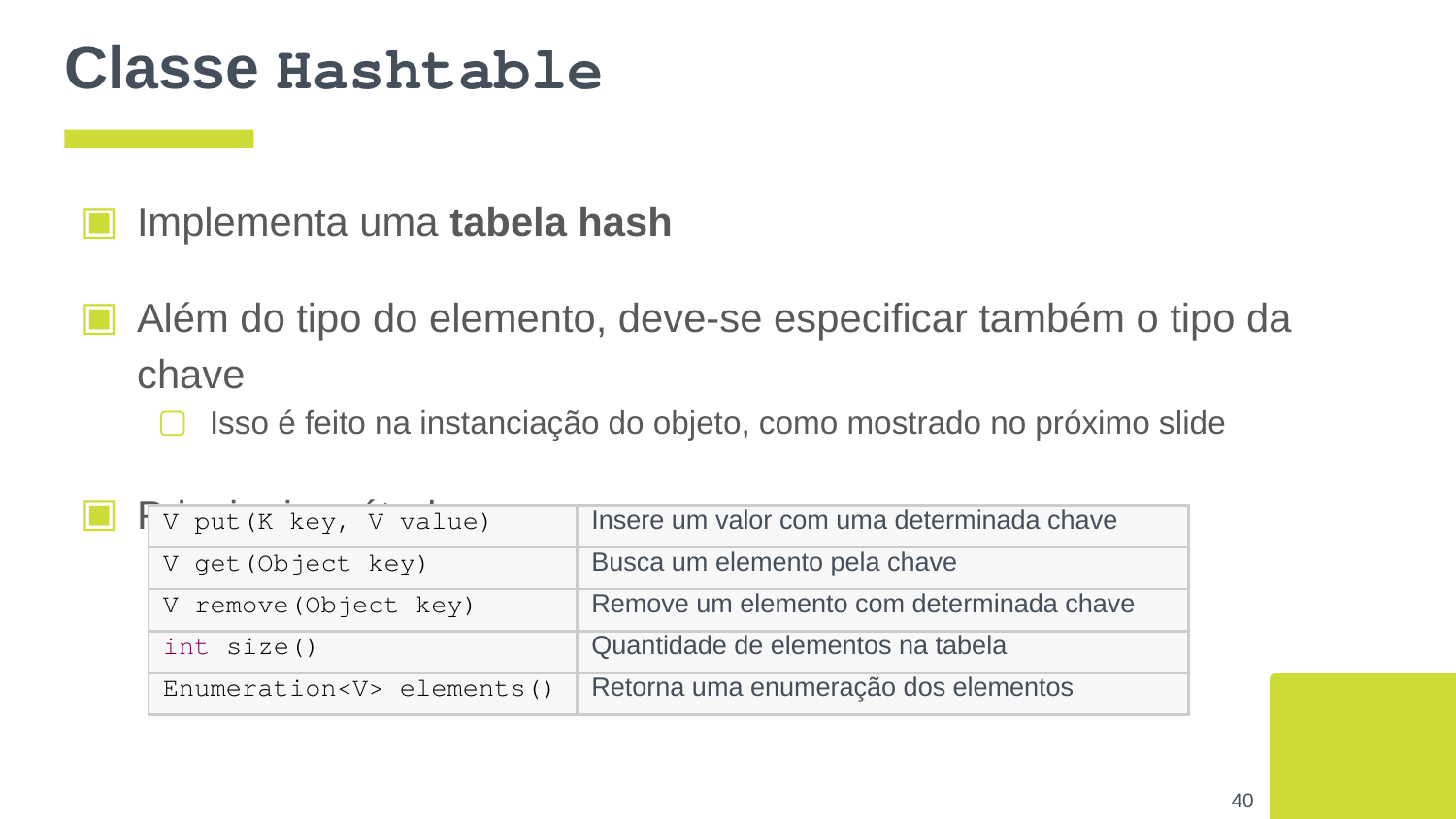

# Classe Hashtable
Implementa uma tabela hash
Além do tipo do elemento, deve-se especificar também o tipo da chave
Isso é feito na instanciação do objeto, como mostrado no próximo slide
Principais métodos:
| V put(K key, V value) | Insere um valor com uma determinada chave |
| --- | --- |
| V get(Object key) | Busca um elemento pela chave |
| V remove(Object key) | Remove um elemento com determinada chave |
| int size() | Quantidade de elementos na tabela |
| Enumeration<V> elements() | Retorna uma enumeração dos elementos |
40